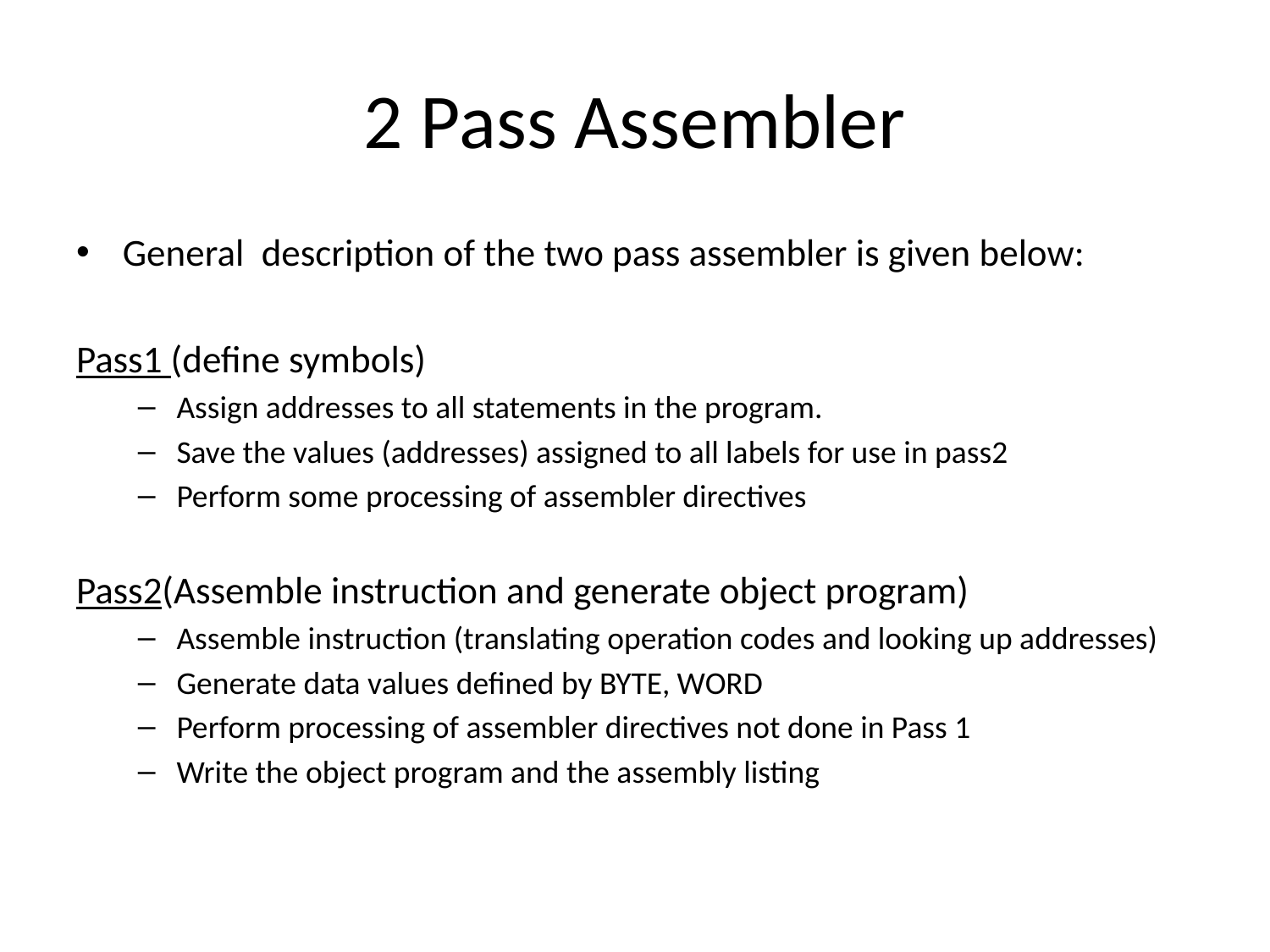

# 2 Pass Assembler
General  description of the two pass assembler is given below:

Pass1 (define symbols)
Assign addresses to all statements in the program.
Save the values (addresses) assigned to all labels for use in pass2
Perform some processing of assembler directives

Pass2(Assemble instruction and generate object program)
Assemble instruction (translating operation codes and looking up addresses)
Generate data values defined by BYTE, WORD
Perform processing of assembler directives not done in Pass 1
Write the object program and the assembly listing